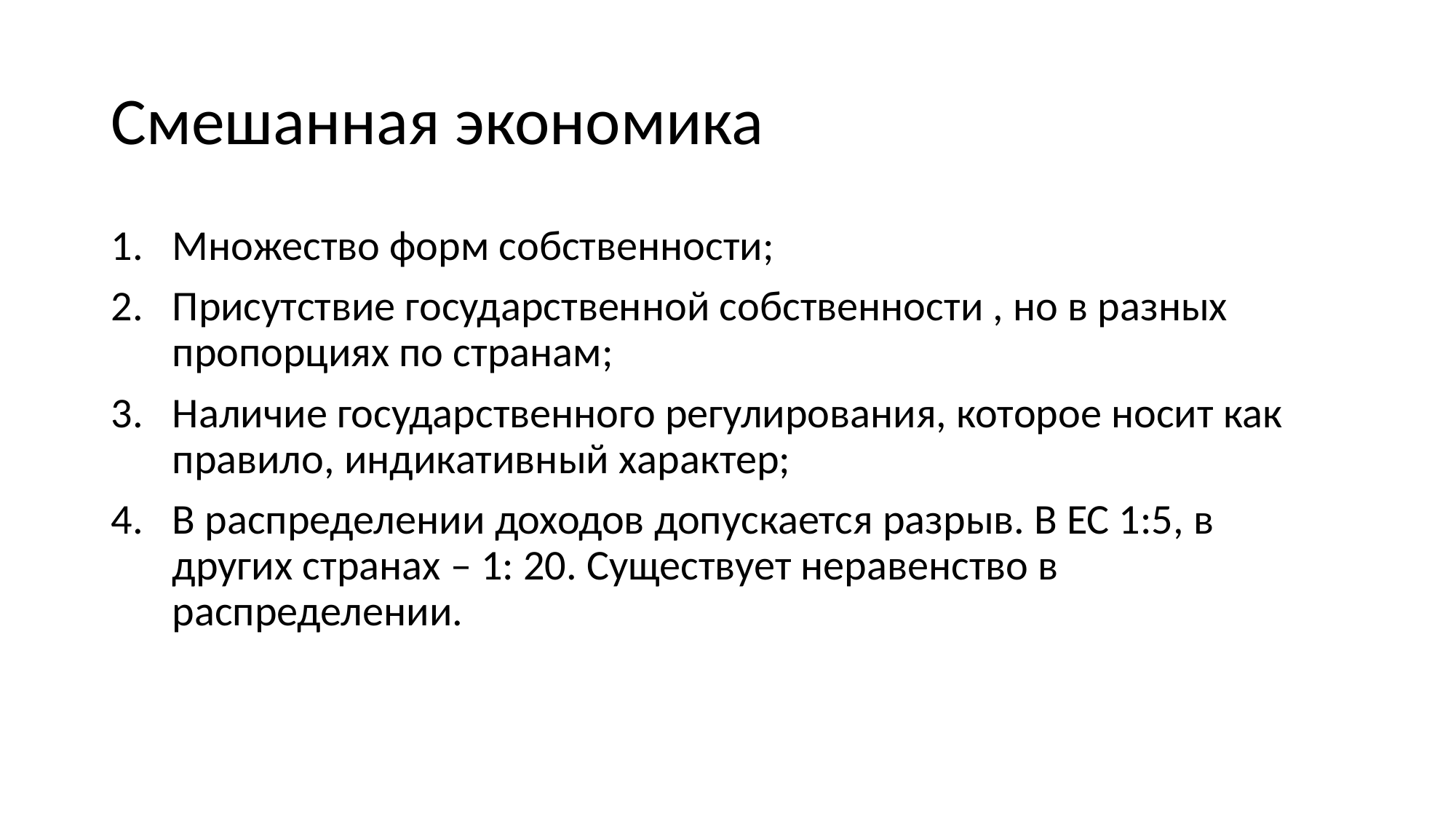

# Смешанная экономика
Множество форм собственности;
Присутствие государственной собственности , но в разных пропорциях по странам;
Наличие государственного регулирования, которое носит как правило, индикативный характер;
В распределении доходов допускается разрыв. В ЕС 1:5, в других странах – 1: 20. Существует неравенство в распределении.